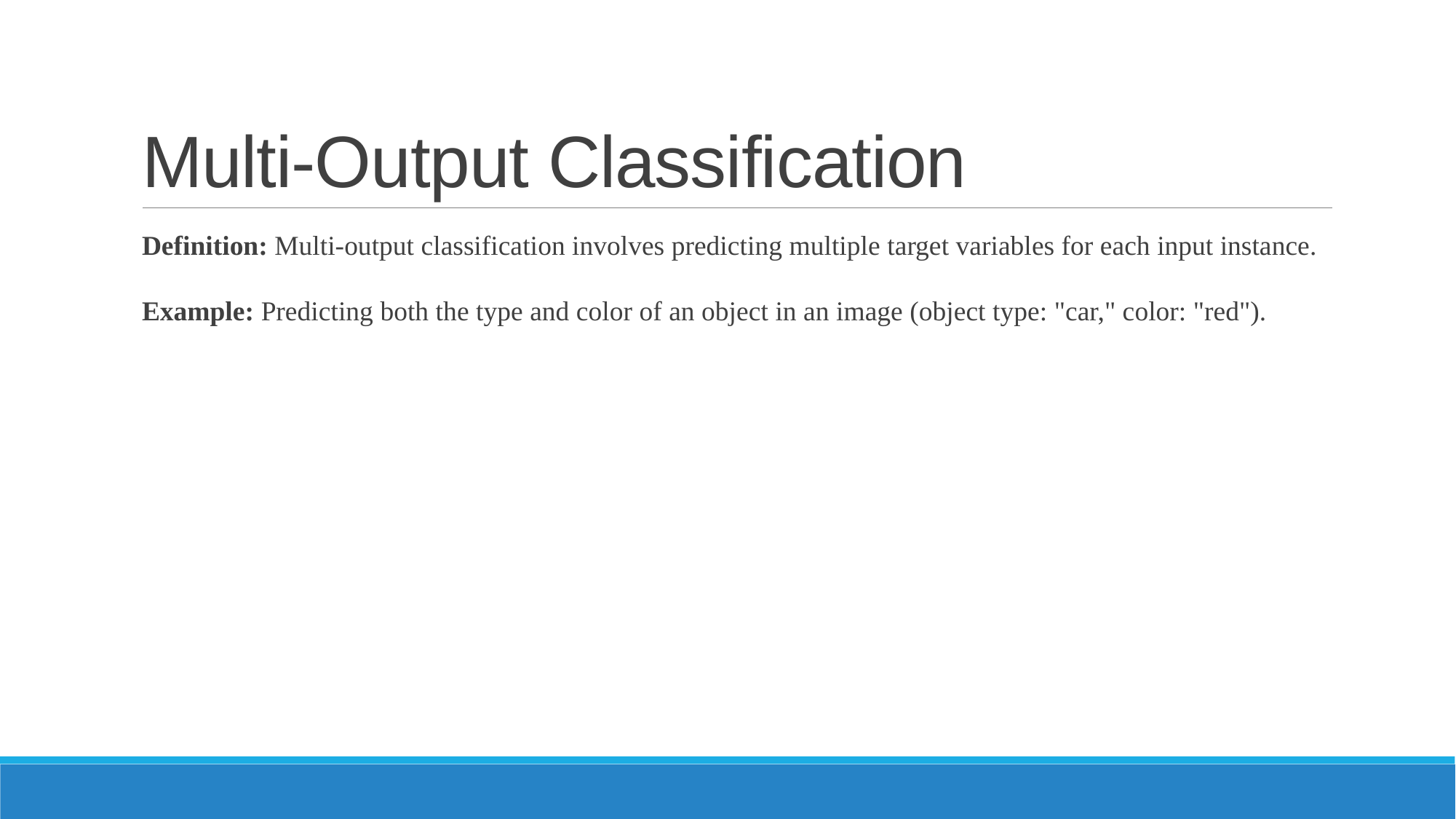

# Multi-Output Classification
Definition: Multi-output classification involves predicting multiple target variables for each input instance.
Example: Predicting both the type and color of an object in an image (object type: "car," color: "red").